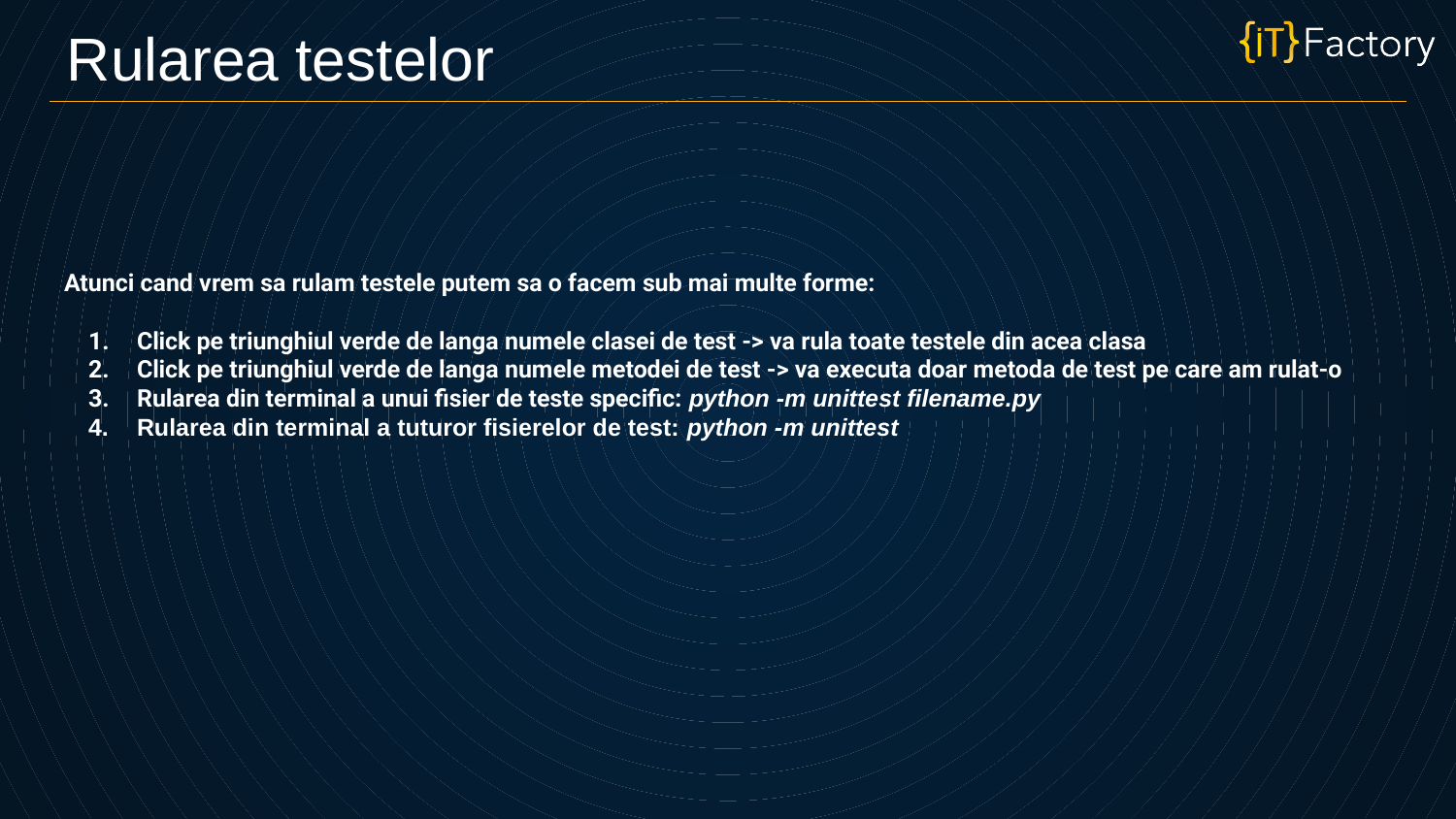

Rularea testelor

Atunci cand vrem sa rulam testele putem sa o facem sub mai multe forme:

Click pe triunghiul verde de langa numele clasei de test -> va rula toate testele din acea clasa
Click pe triunghiul verde de langa numele metodei de test -> va executa doar metoda de test pe care am rulat-o
Rularea din terminal a unui fisier de teste specific: python -m unittest filename.py
Rularea din terminal a tuturor fisierelor de test: python -m unittest